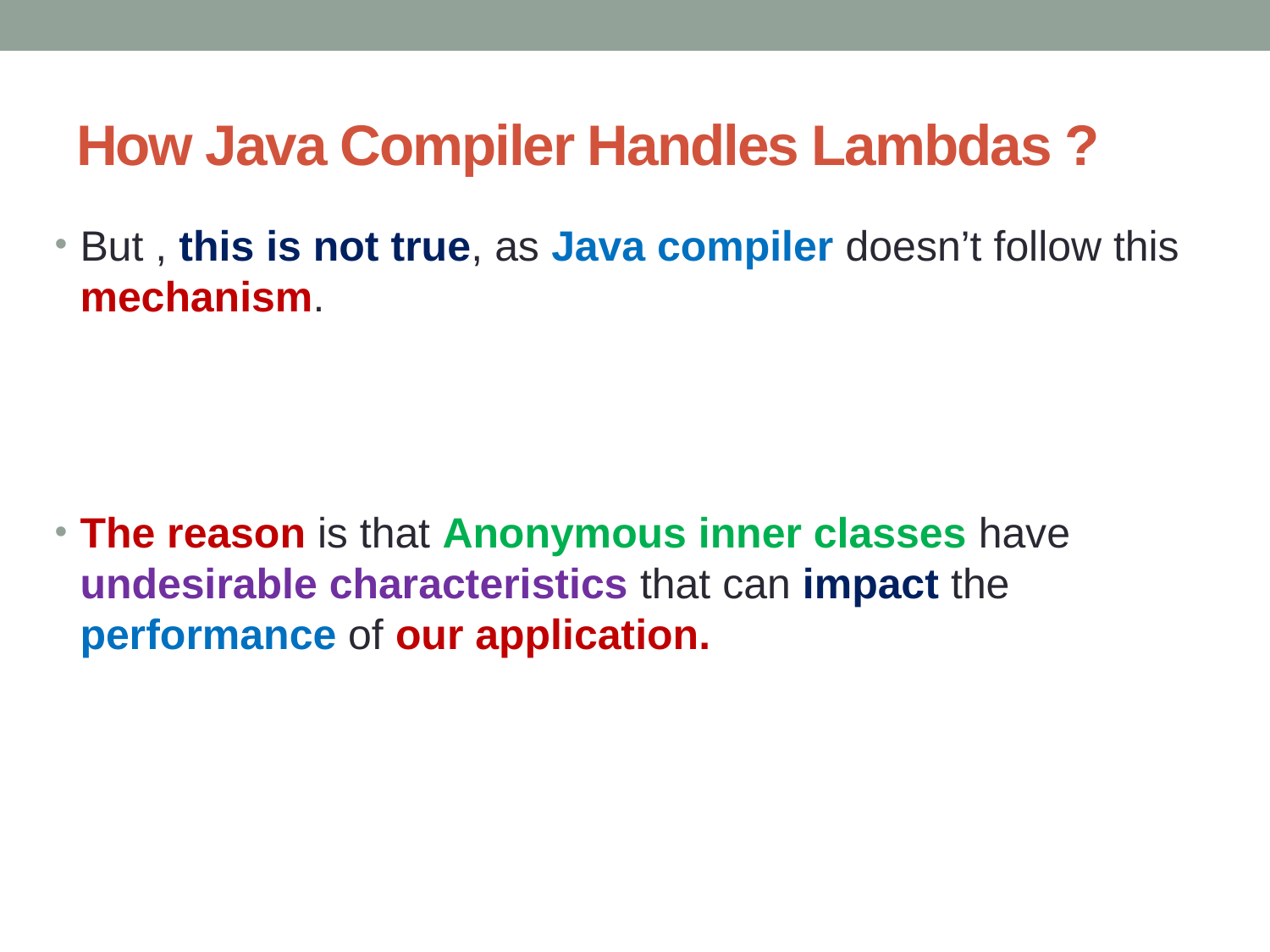

# How Java Compiler Handles Lambdas ?
But , this is not true, as Java compiler doesn’t follow this mechanism.

The reason is that Anonymous inner classes have undesirable characteristics that can impact the performance of our application.